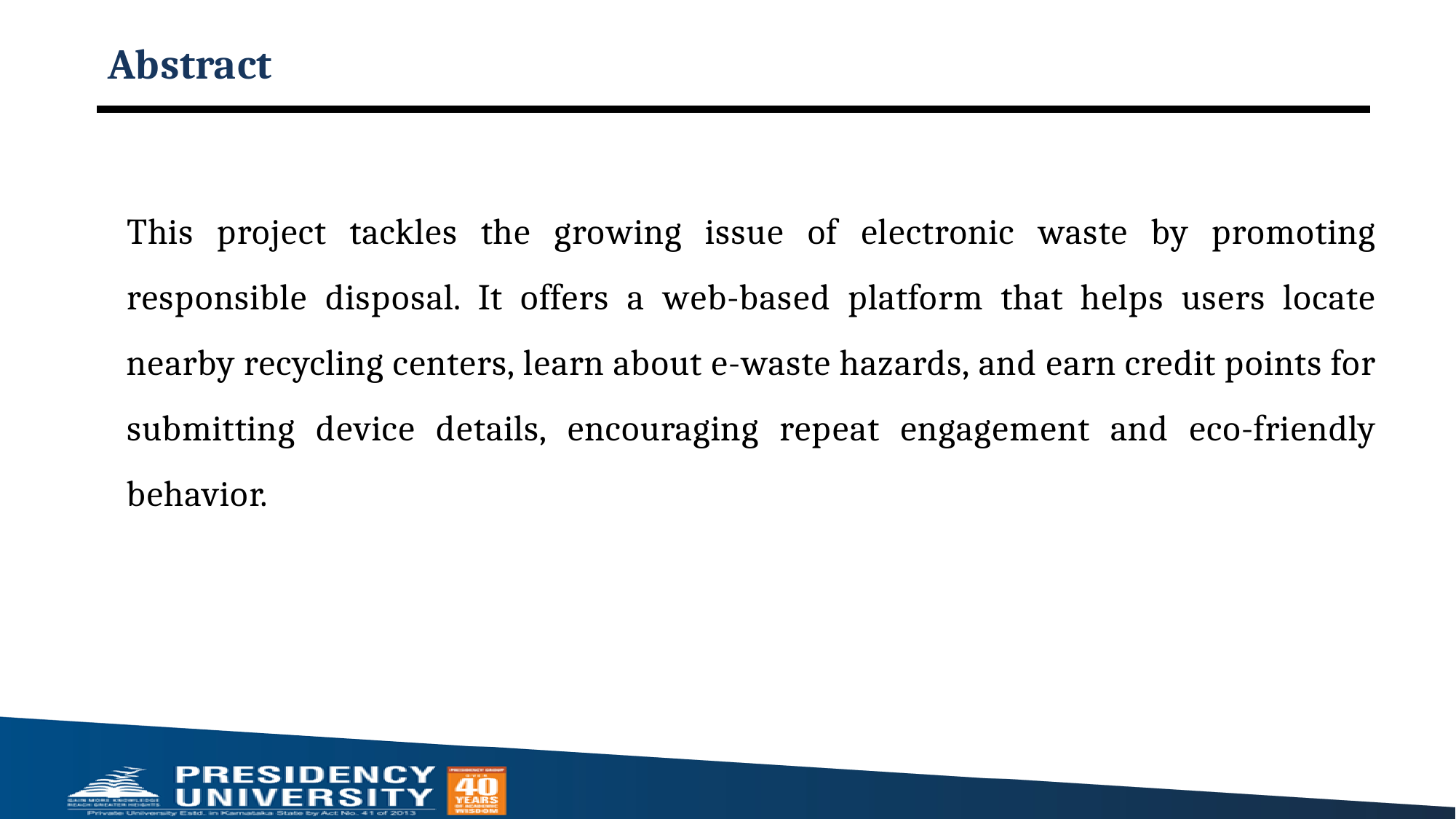

# Abstract

This project tackles the growing issue of electronic waste by promoting responsible disposal. It offers a web-based platform that helps users locate nearby recycling centers, learn about e-waste hazards, and earn credit points for submitting device details, encouraging repeat engagement and eco-friendly behavior.